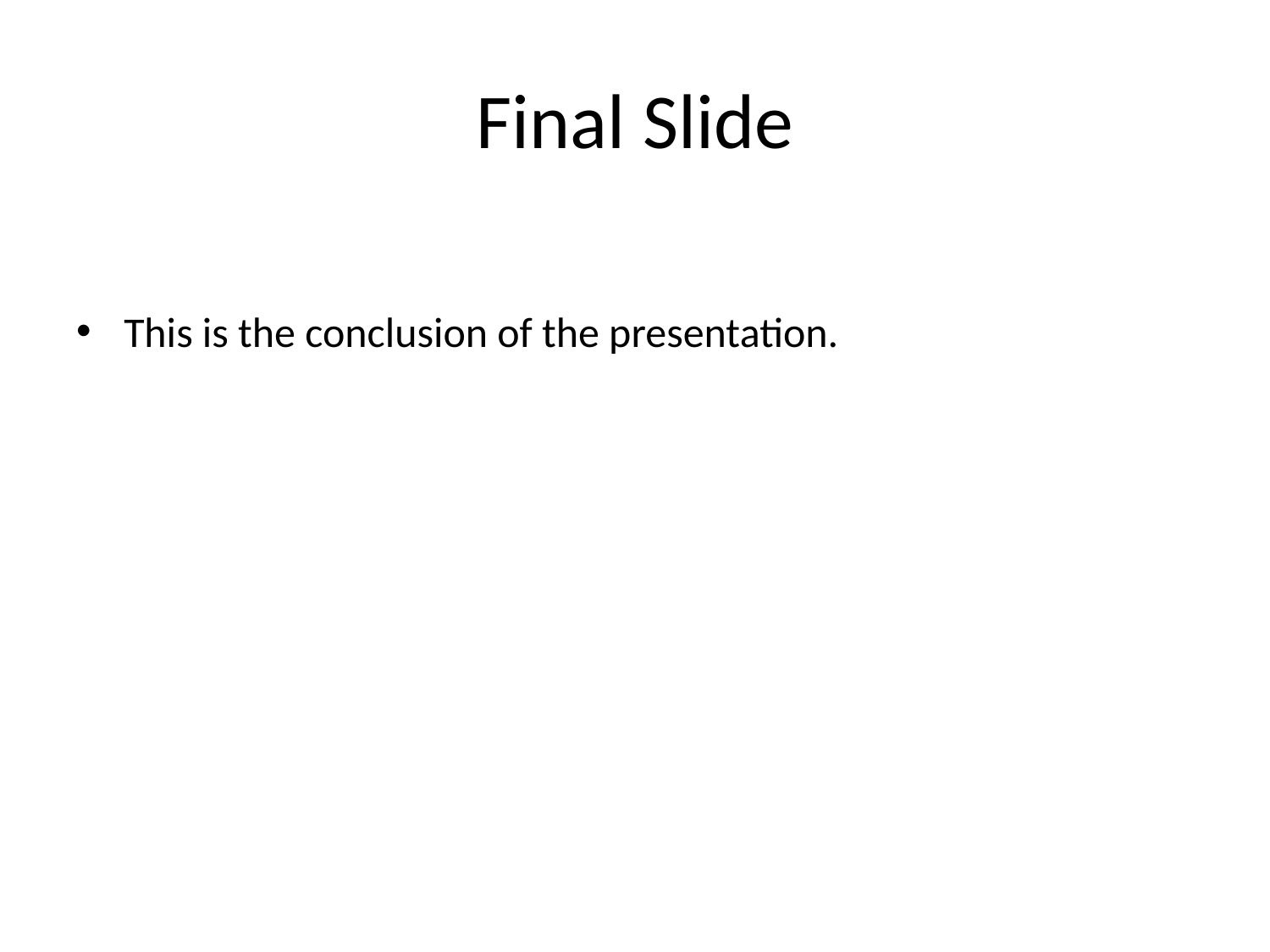

# Final Slide

This is the conclusion of the presentation.